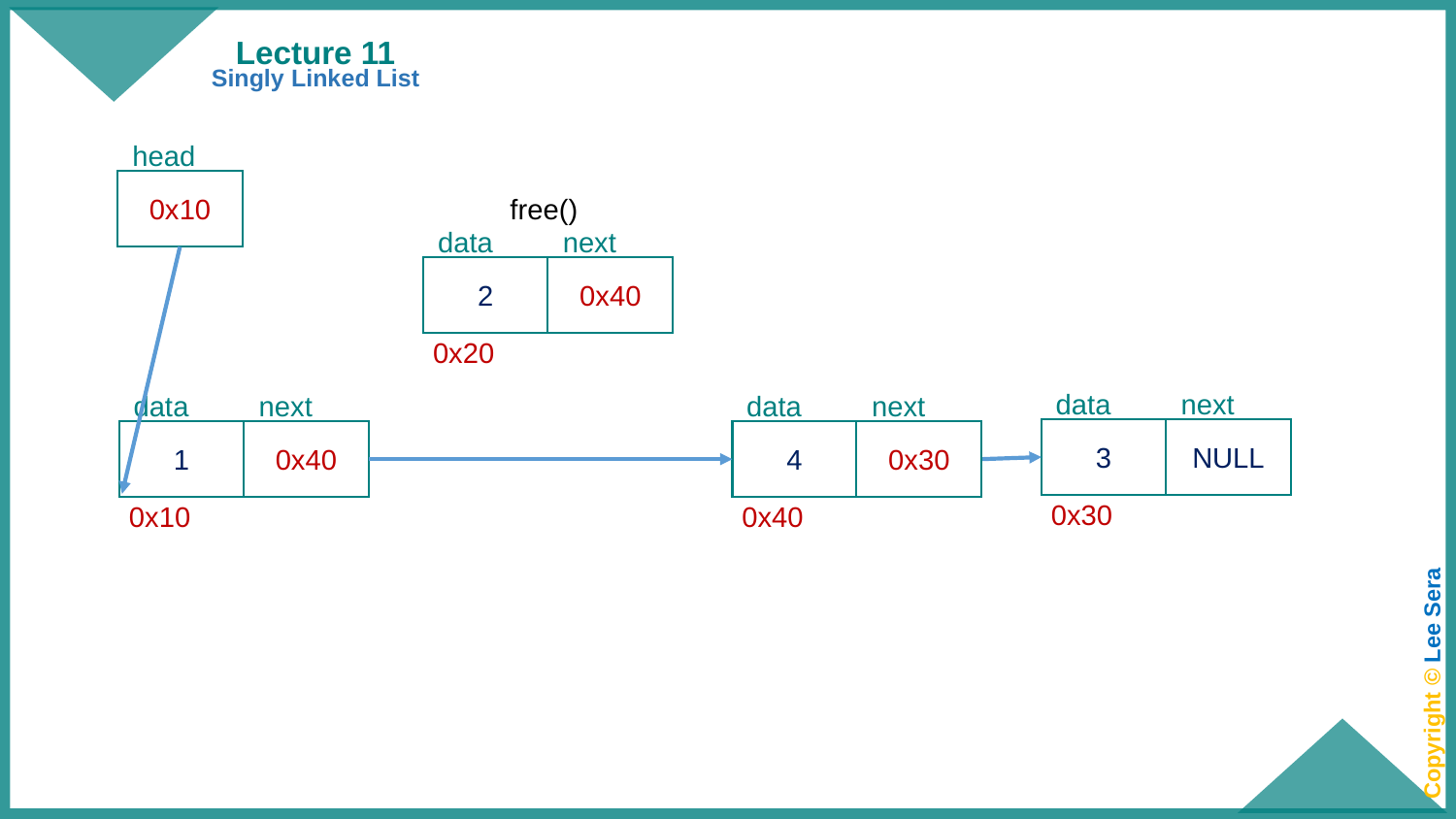

# Lecture 11
Singly Linked List
head
0x10
free()
data
next
2
0x40
0x20
data
next
3
NULL
0x30
data
next
1
0x40
0x10
data
next
4
0x30
0x40
Copyright © Lee Sera